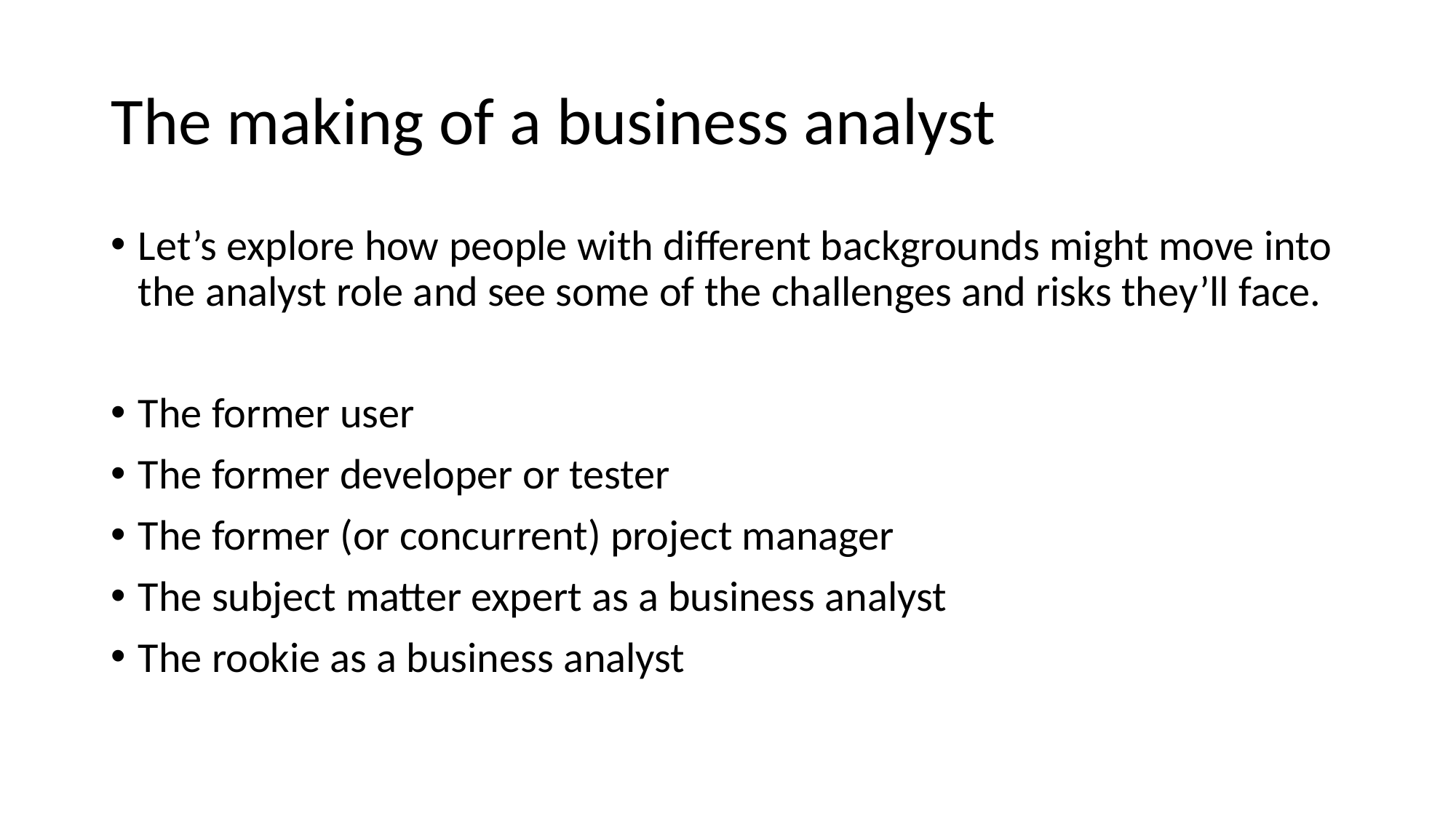

# The making of a business analyst
Let’s explore how people with different backgrounds might move into the analyst role and see some of the challenges and risks they’ll face.

The former user
The former developer or tester
The former (or concurrent) project manager
The subject matter expert as a business analyst
The rookie as a business analyst